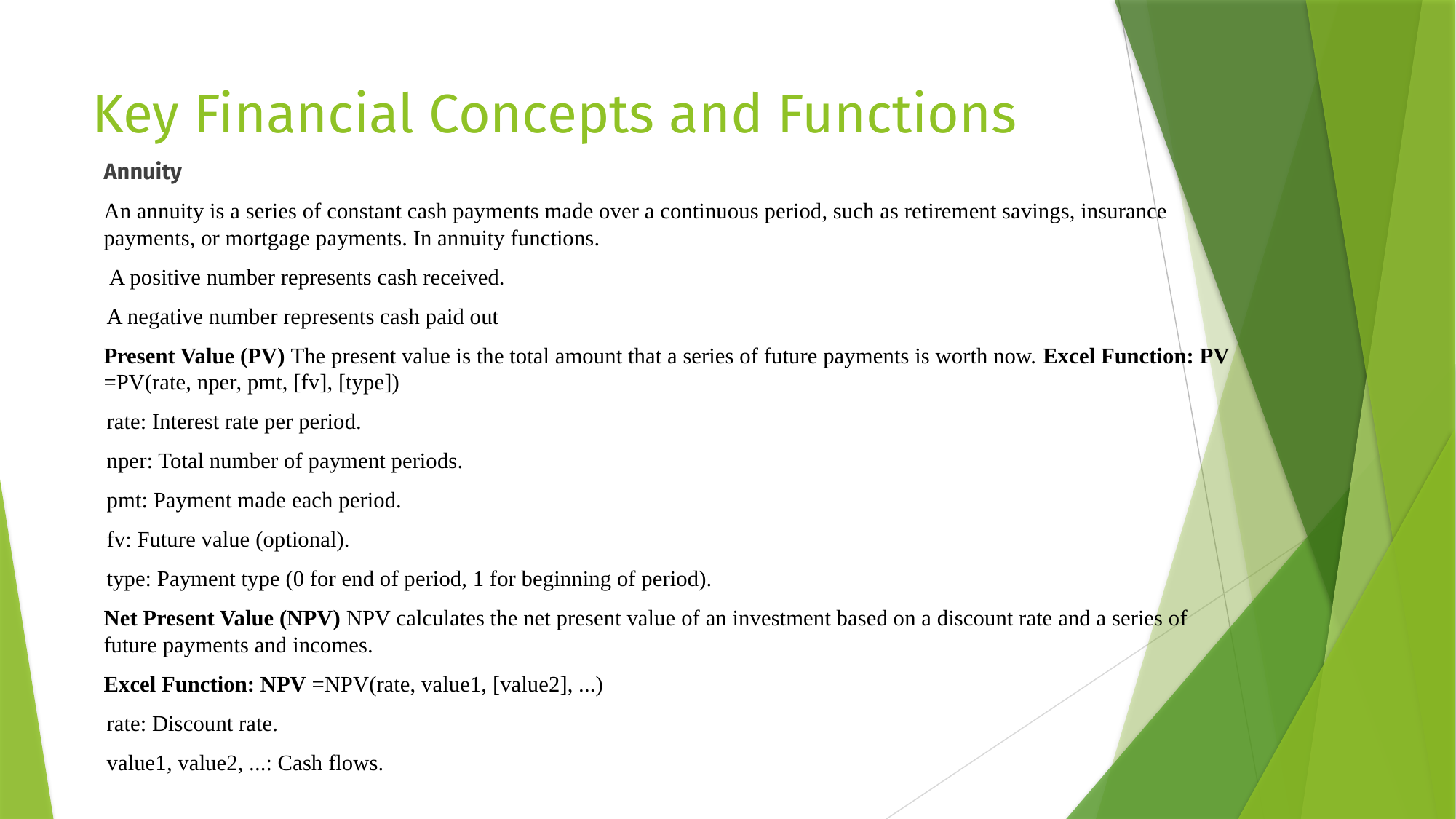

# Key Financial Concepts and Functions
Annuity
An annuity is a series of constant cash payments made over a continuous period, such as retirement savings, insurance payments, or mortgage payments. In annuity functions.
 A positive number represents cash received.
 A negative number represents cash paid out
Present Value (PV) The present value is the total amount that a series of future payments is worth now. Excel Function: PV =PV(rate, nper, pmt, [fv], [type])
 rate: Interest rate per period.
 nper: Total number of payment periods.
 pmt: Payment made each period.
 fv: Future value (optional).
 type: Payment type (0 for end of period, 1 for beginning of period).
Net Present Value (NPV) NPV calculates the net present value of an investment based on a discount rate and a series of future payments and incomes.
Excel Function: NPV =NPV(rate, value1, [value2], ...)
 rate: Discount rate.
 value1, value2, ...: Cash flows.